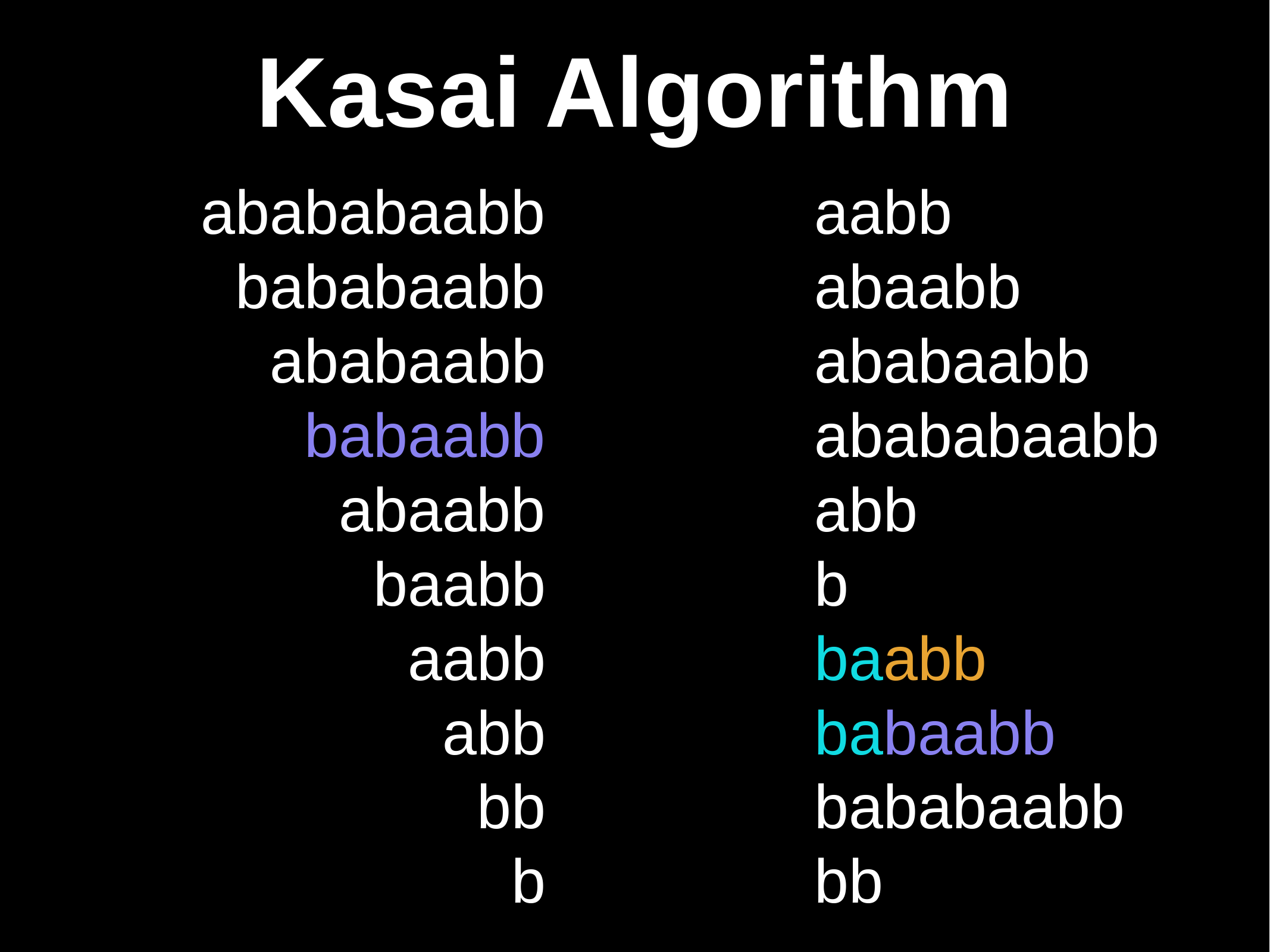

# Kasai Algorithm
abababaabb
bababaabb
ababaabb
babaabb
abaabb
baabb
aabb
abb
bb
b
aabb
abaabb
ababaabb
abababaabb
abb
b
baabb
babaabb
bababaabb
bb